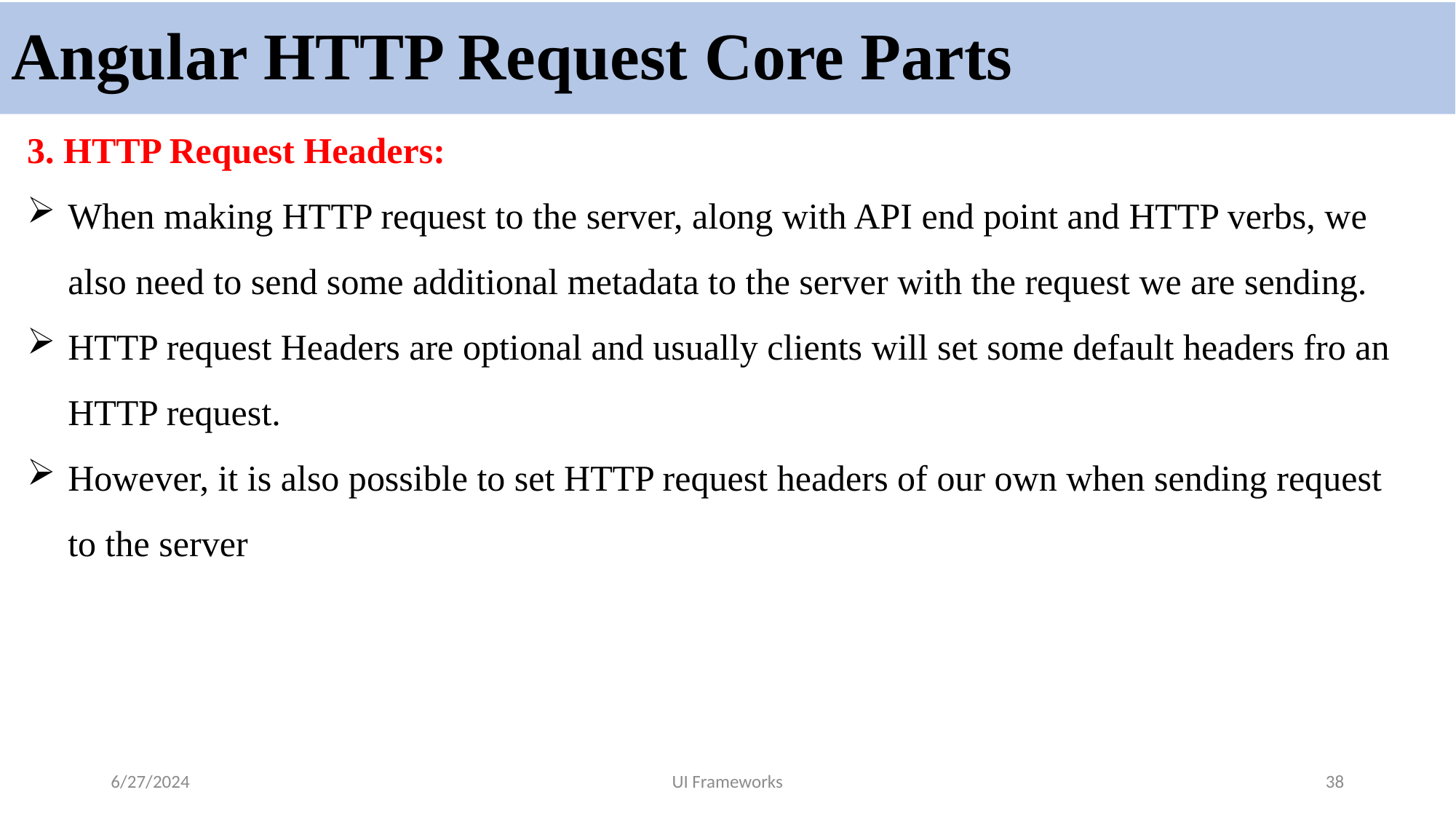

# Angular HTTP Request Core Parts

3. HTTP Request Headers:
When making HTTP request to the server, along with API end point and HTTP verbs, we also need to send some additional metadata to the server with the request we are sending.
HTTP request Headers are optional and usually clients will set some default headers fro an HTTP request.
However, it is also possible to set HTTP request headers of our own when sending request to the server
6/27/2024
UI Frameworks
38